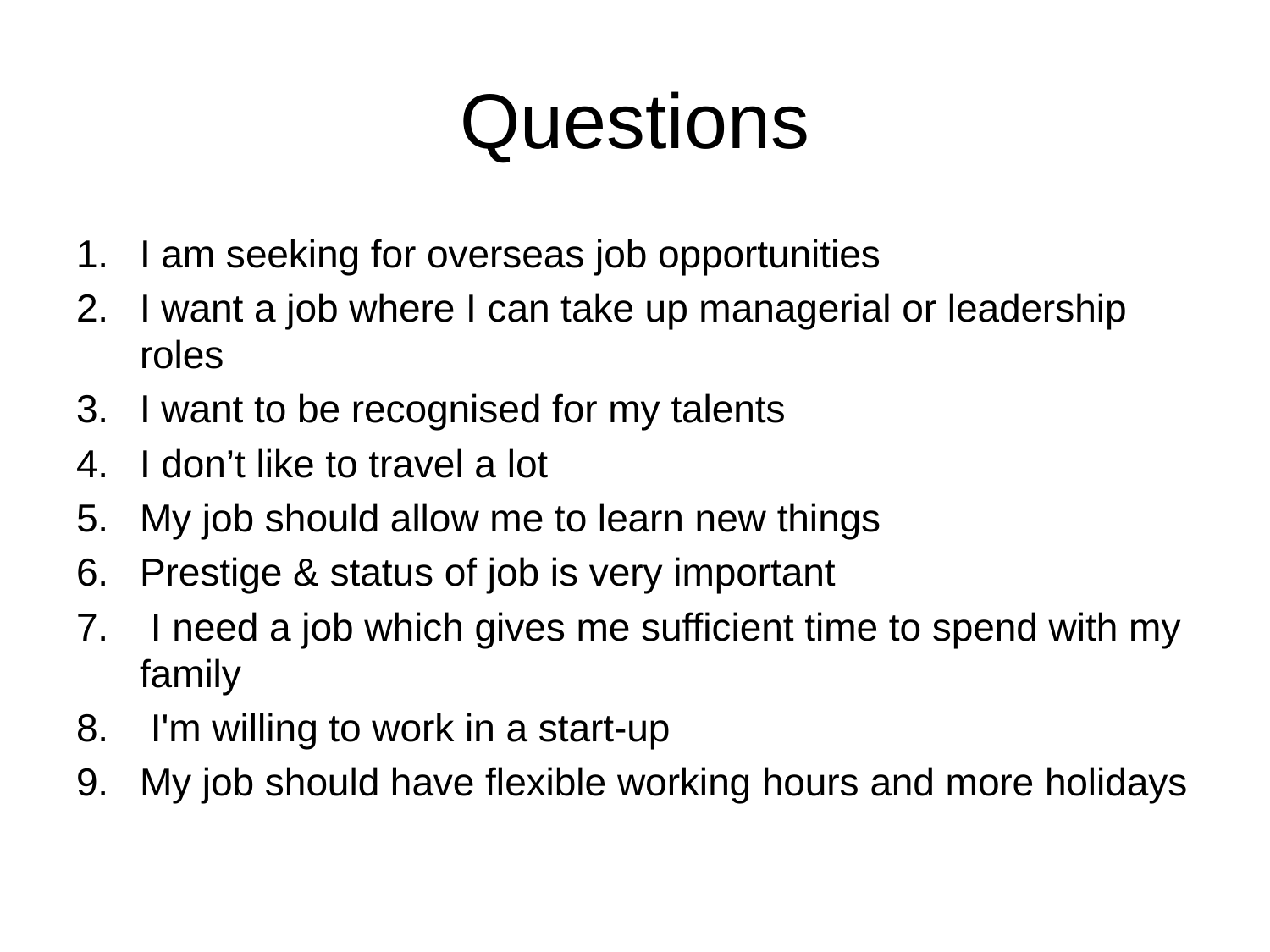

# Questions
I am seeking for overseas job opportunities
I want a job where I can take up managerial or leadership roles
I want to be recognised for my talents
I don’t like to travel a lot
My job should allow me to learn new things
Prestige & status of job is very important
 I need a job which gives me sufficient time to spend with my family
 I'm willing to work in a start-up
My job should have flexible working hours and more holidays